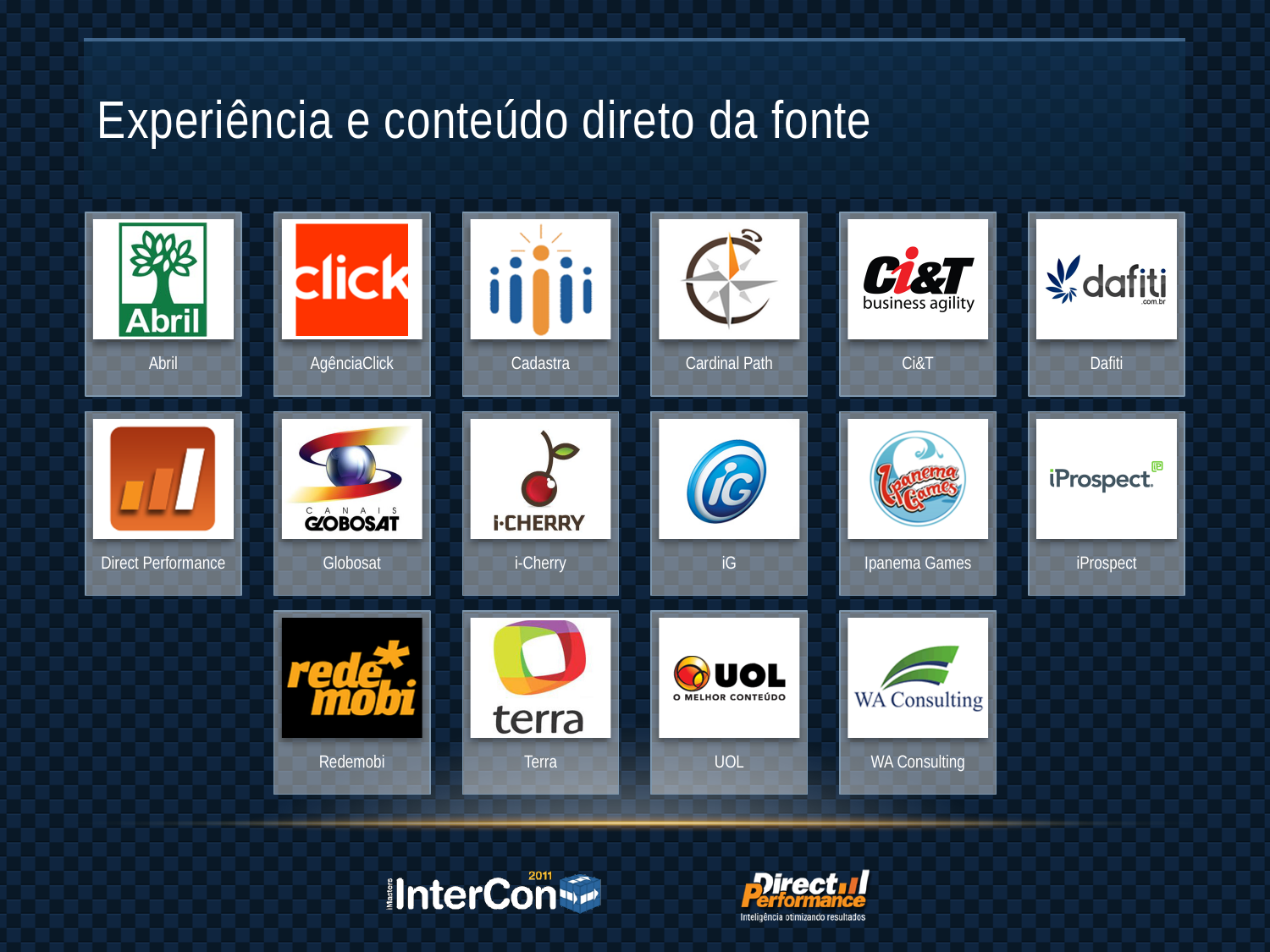

# Experiência e conteúdo direto da fonte
Abril
AgênciaClick
Cadastra
Cardinal Path
Ci&T
Dafiti
Direct Performance
Globosat
i-Cherry
iG
Ipanema Games
iProspect
Redemobi
Terra
UOL
WA Consulting